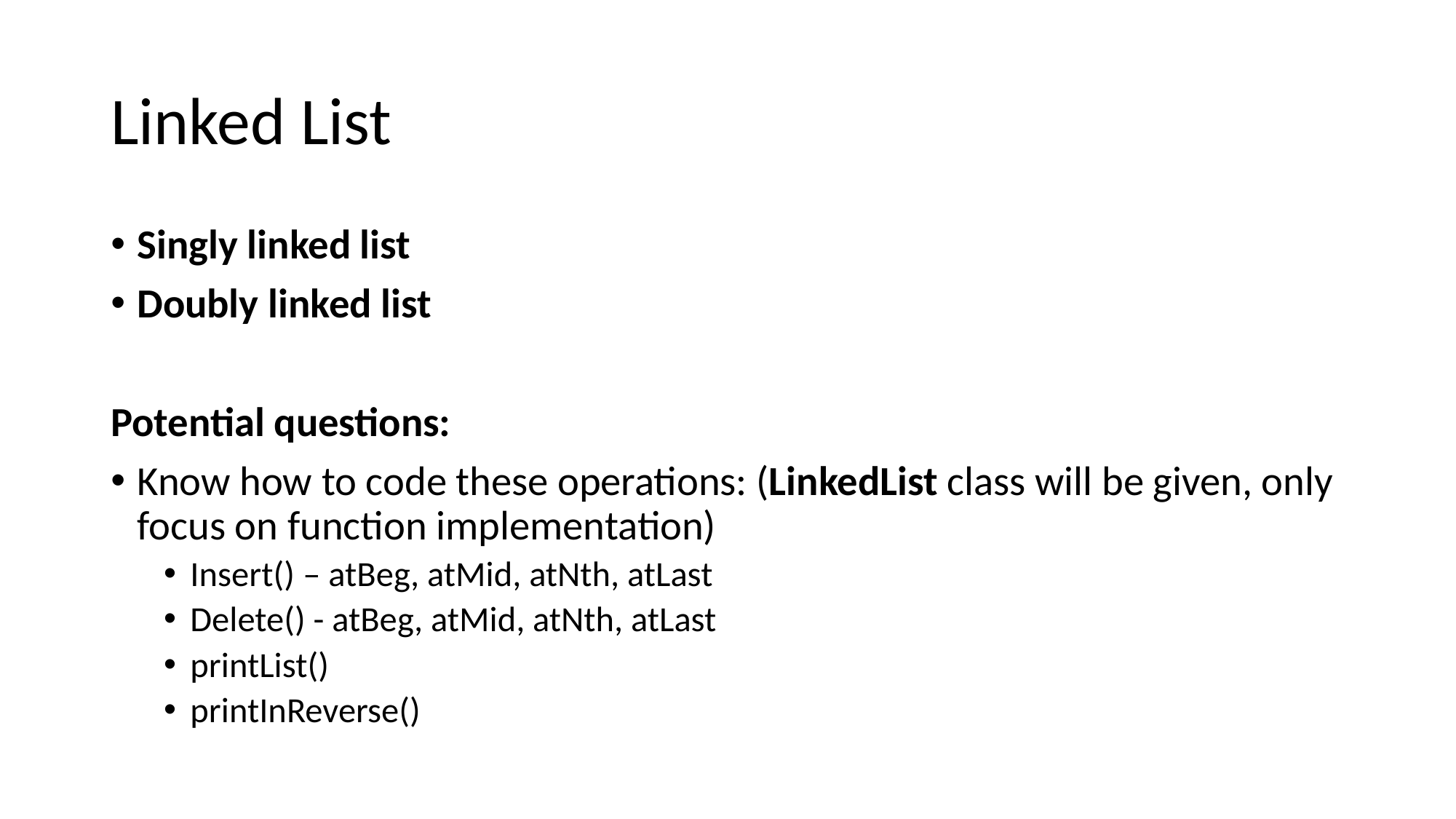

# Linked List
Singly linked list
Doubly linked list

Potential questions:
Know how to code these operations: (LinkedList class will be given, only focus on function implementation)
Insert() – atBeg, atMid, atNth, atLast
Delete() - atBeg, atMid, atNth, atLast
printList()
printInReverse()